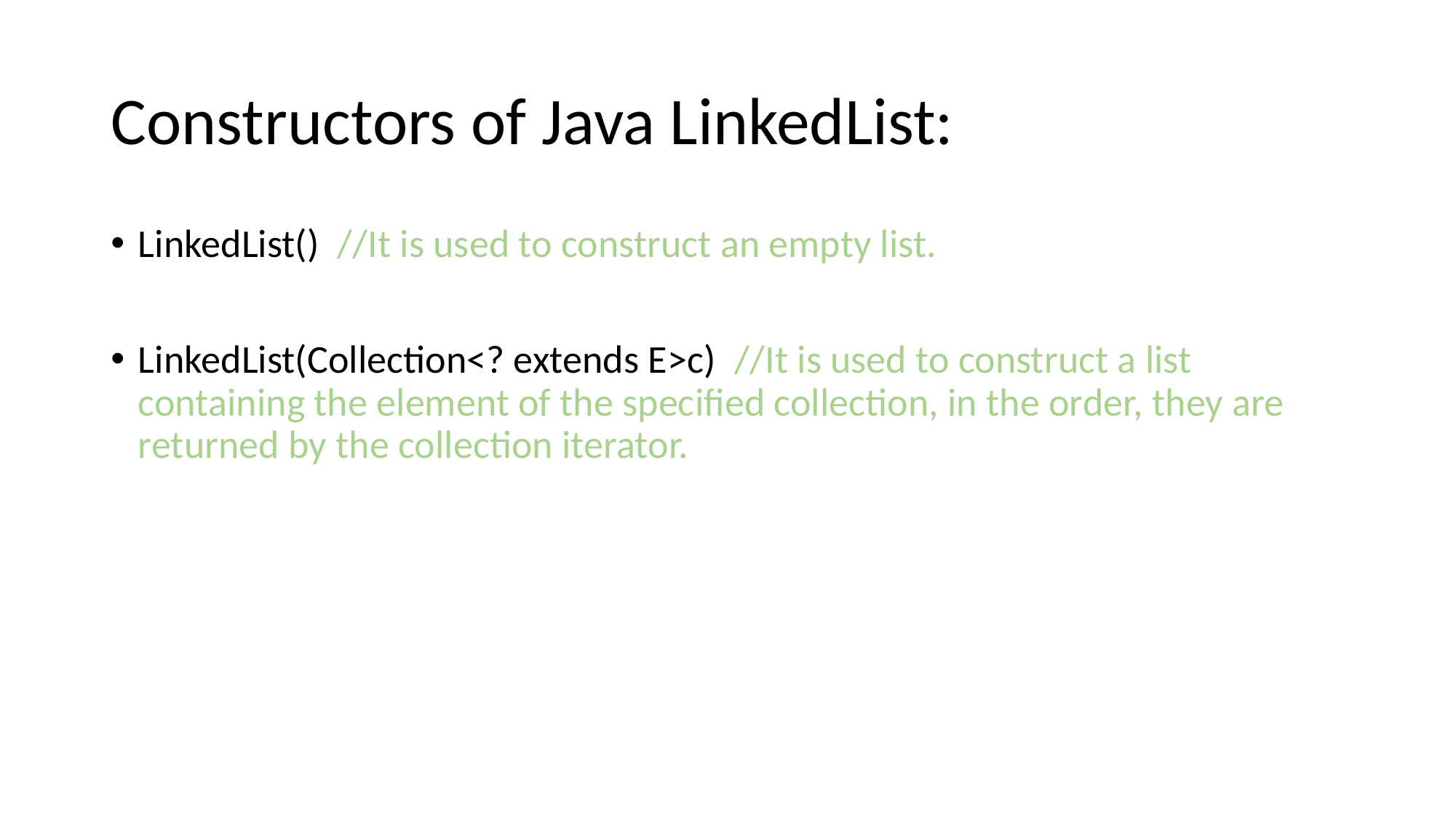

# Constructors of Java LinkedList:
LinkedList()  //It is used to construct an empty list.

LinkedList(Collection<? extends E>c)  //It is used to construct a list containing the element of the specified collection, in the order, they are returned by the collection iterator.